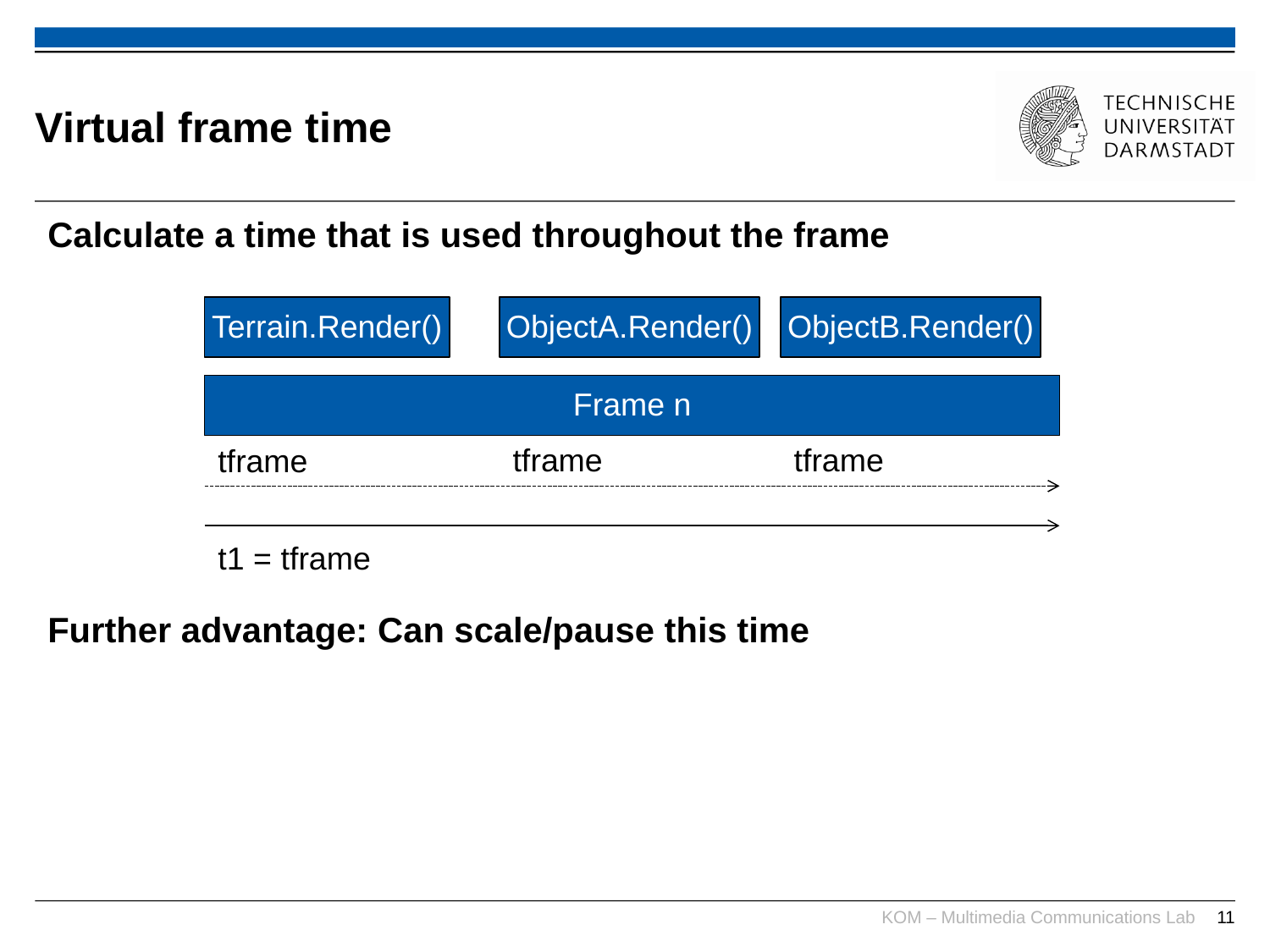

# Virtual frame time
Calculate a time that is used throughout the frame

Further advantage: Can scale/pause this time

Terrain.Render()
ObjectA.Render()
ObjectB.Render()
Frame n
tframe
tframe
tframe
t1 = tframe